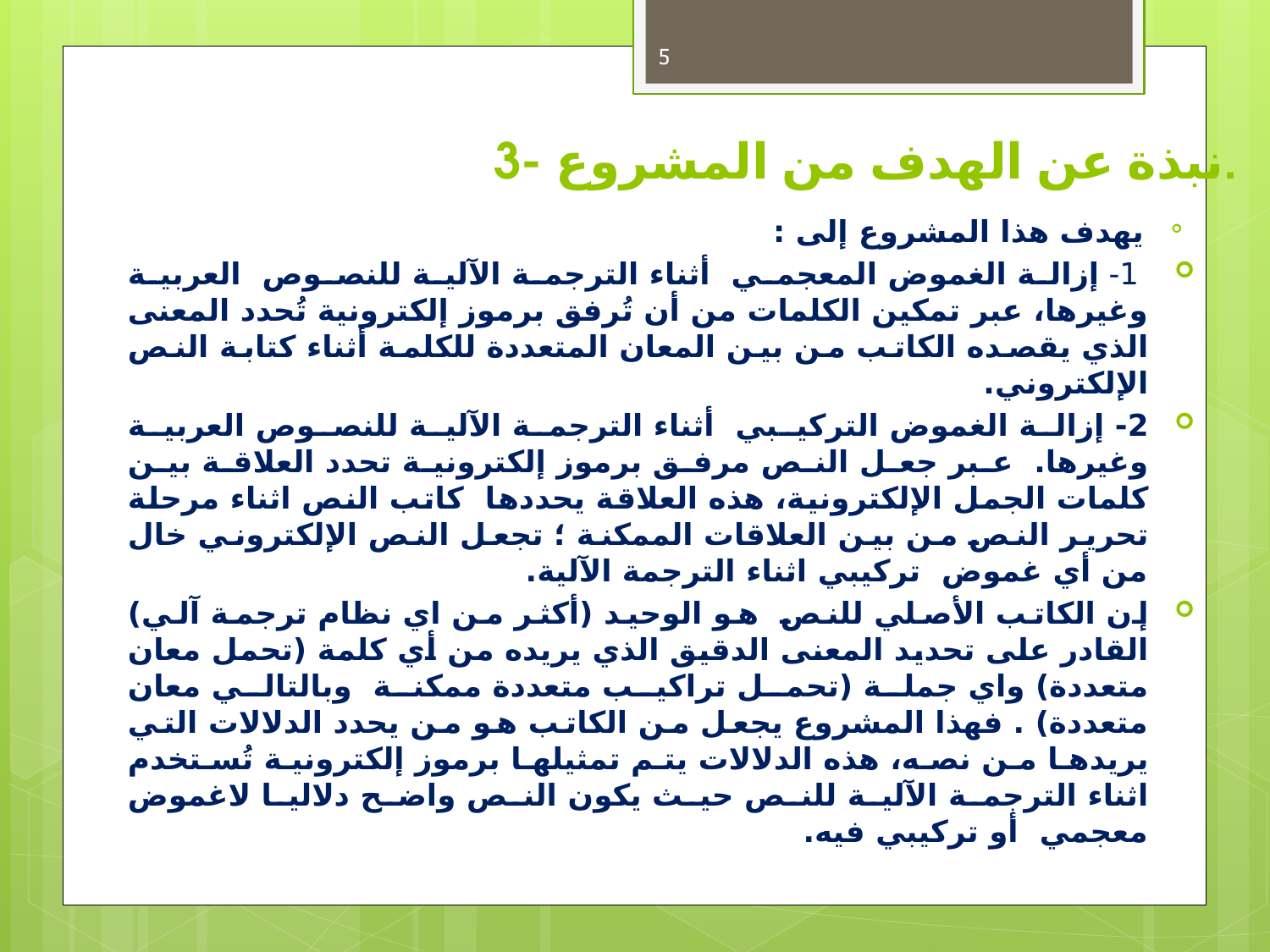

5
# 3- نبذة عن الهدف من المشروع.
 يهدف هذا المشروع إلى :
 1- إزالة الغموض المعجمي  أثناء الترجمة الآلية للنصوص  العربية وغيرها، عبر تمكين الكلمات من أن تُرفق برموز إلكترونية تُحدد المعنى الذي يقصده الكاتب من بين المعان المتعددة للكلمة أثناء كتابة النص الإلكتروني.
2- إزالة الغموض التركيبي  أثناء الترجمة الآلية للنصوص العربية وغيرها.  عبر جعل النص مرفق برموز إلكترونية تحدد العلاقة بين كلمات الجمل الإلكترونية، هذه العلاقة يحددها  كاتب النص اثناء مرحلة تحرير النص من بين العلاقات الممكنة ؛ تجعل النص الإلكتروني خال من أي غموض  تركيبي اثناء الترجمة الآلية.
إن الكاتب الأصلي للنص  هو الوحيد (أكثر من اي نظام ترجمة آلي) القادر على تحديد المعنى الدقيق الذي يريده من أي كلمة (تحمل معان متعددة) واي جملة (تحمل تراكيب متعددة ممكنة  وبالتالي معان متعددة) . فهذا المشروع يجعل من الكاتب هو من يحدد الدلالات التي يريدها من نصه، هذه الدلالات يتم تمثيلها برموز إلكترونية تُستخدم اثناء الترجمة الآلية للنص حيث يكون النص واضح دلاليا لاغموض معجمي  أو تركيبي فيه.